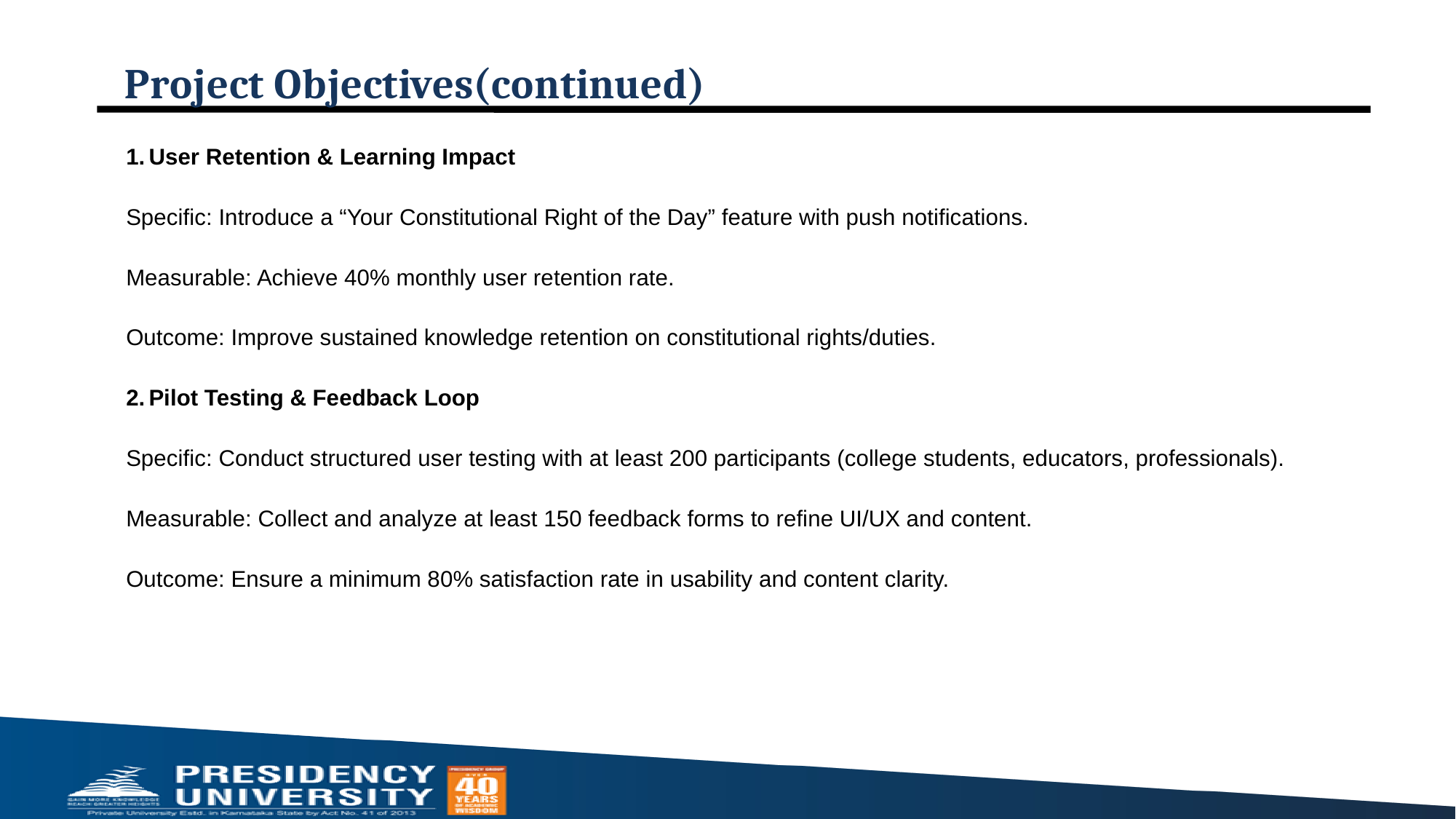

# Project Objectives(continued)
User Retention & Learning Impact
Specific: Introduce a “Your Constitutional Right of the Day” feature with push notifications.
Measurable: Achieve 40% monthly user retention rate.
Outcome: Improve sustained knowledge retention on constitutional rights/duties.
Pilot Testing & Feedback Loop
Specific: Conduct structured user testing with at least 200 participants (college students, educators, professionals).
Measurable: Collect and analyze at least 150 feedback forms to refine UI/UX and content.
Outcome: Ensure a minimum 80% satisfaction rate in usability and content clarity.